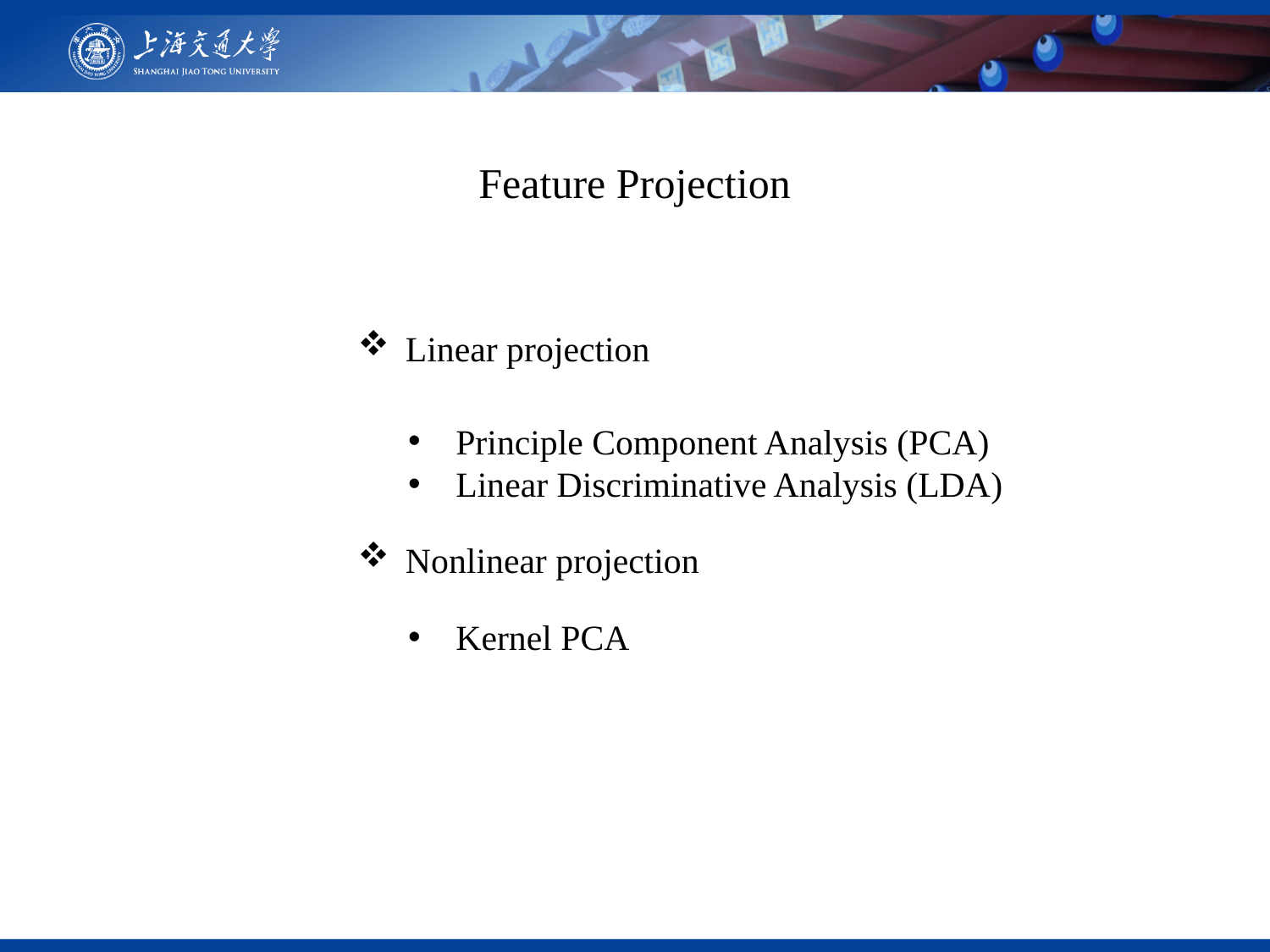

Feature Projection
Linear projection

Nonlinear projection

Principle Component Analysis (PCA)
Linear Discriminative Analysis (LDA)
Kernel PCA